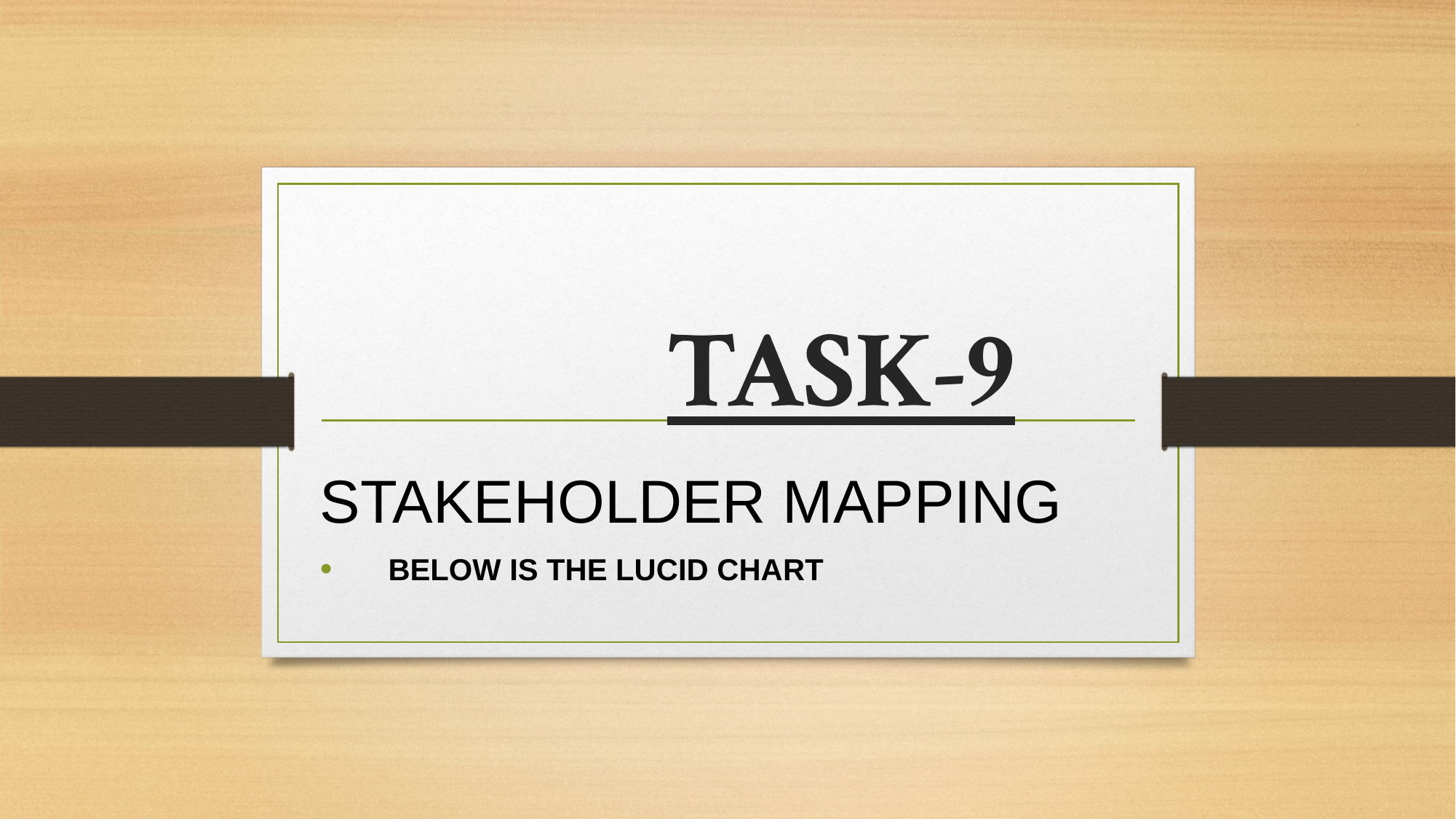

# TASK-9
STAKEHOLDER MAPPING
BELOW IS THE LUCID CHART